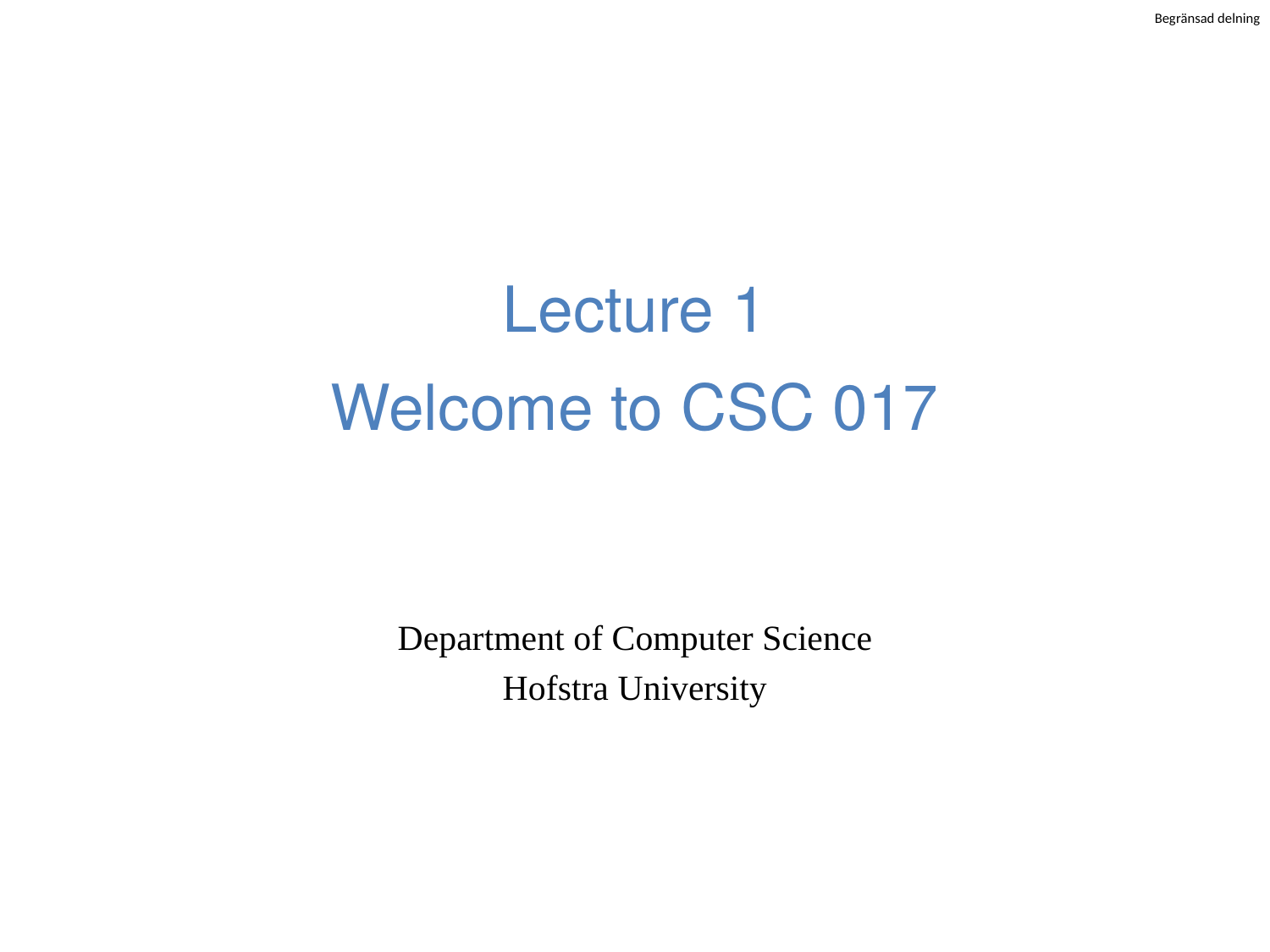

# Lecture 1 Welcome to CSC 017
Department of Computer Science
Hofstra University